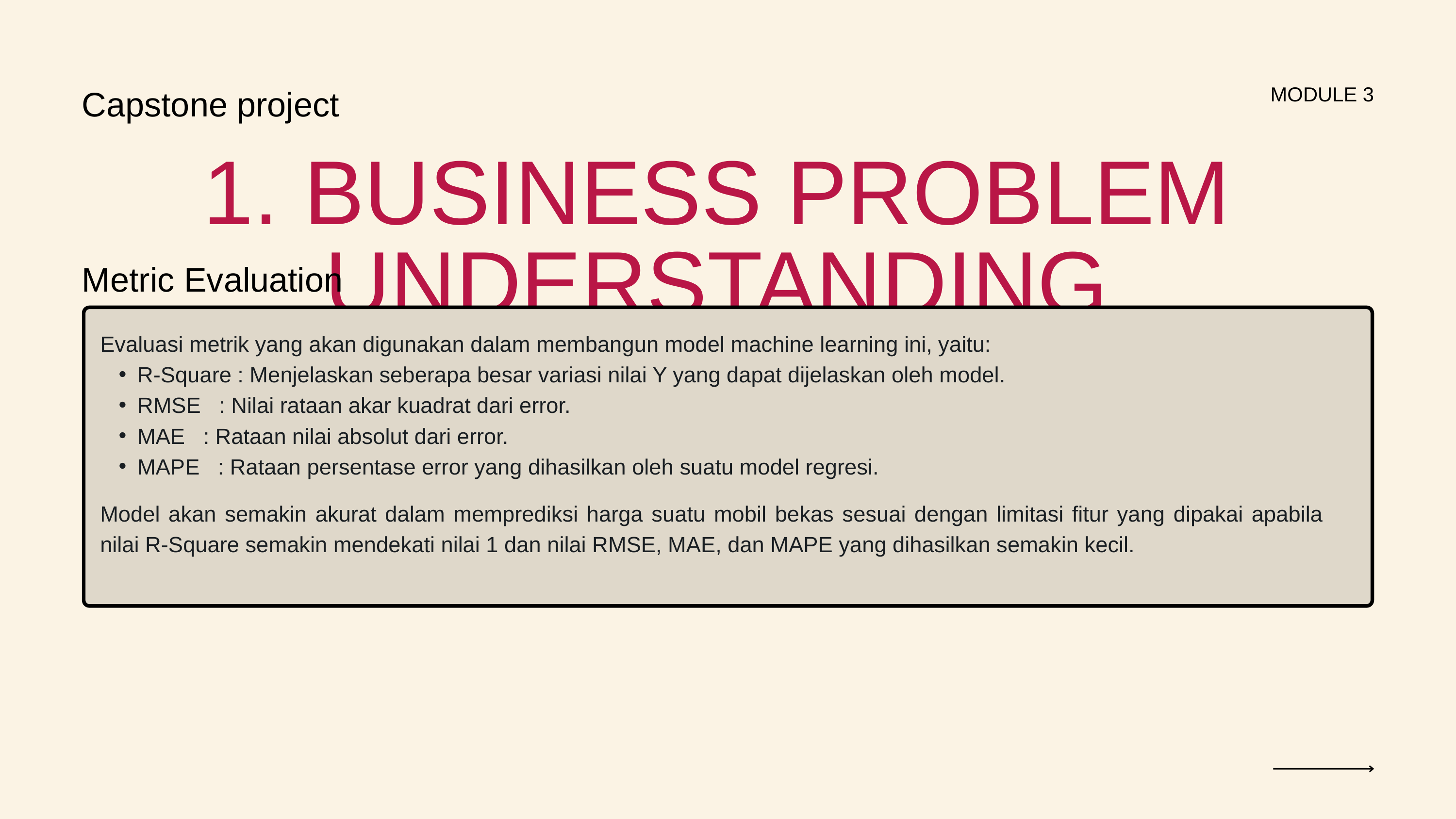

Capstone project
MODULE 3
1. BUSINESS PROBLEM UNDERSTANDING
Metric Evaluation

Evaluasi metrik yang akan digunakan dalam membangun model machine learning ini, yaitu:
R-Square : Menjelaskan seberapa besar variasi nilai Y yang dapat dijelaskan oleh model.
RMSE   : Nilai rataan akar kuadrat dari error.
MAE   : Rataan nilai absolut dari error.
MAPE   : Rataan persentase error yang dihasilkan oleh suatu model regresi.

Model akan semakin akurat dalam memprediksi harga suatu mobil bekas sesuai dengan limitasi fitur yang dipakai apabila nilai R-Square semakin mendekati nilai 1 dan nilai RMSE, MAE, dan MAPE yang dihasilkan semakin kecil.